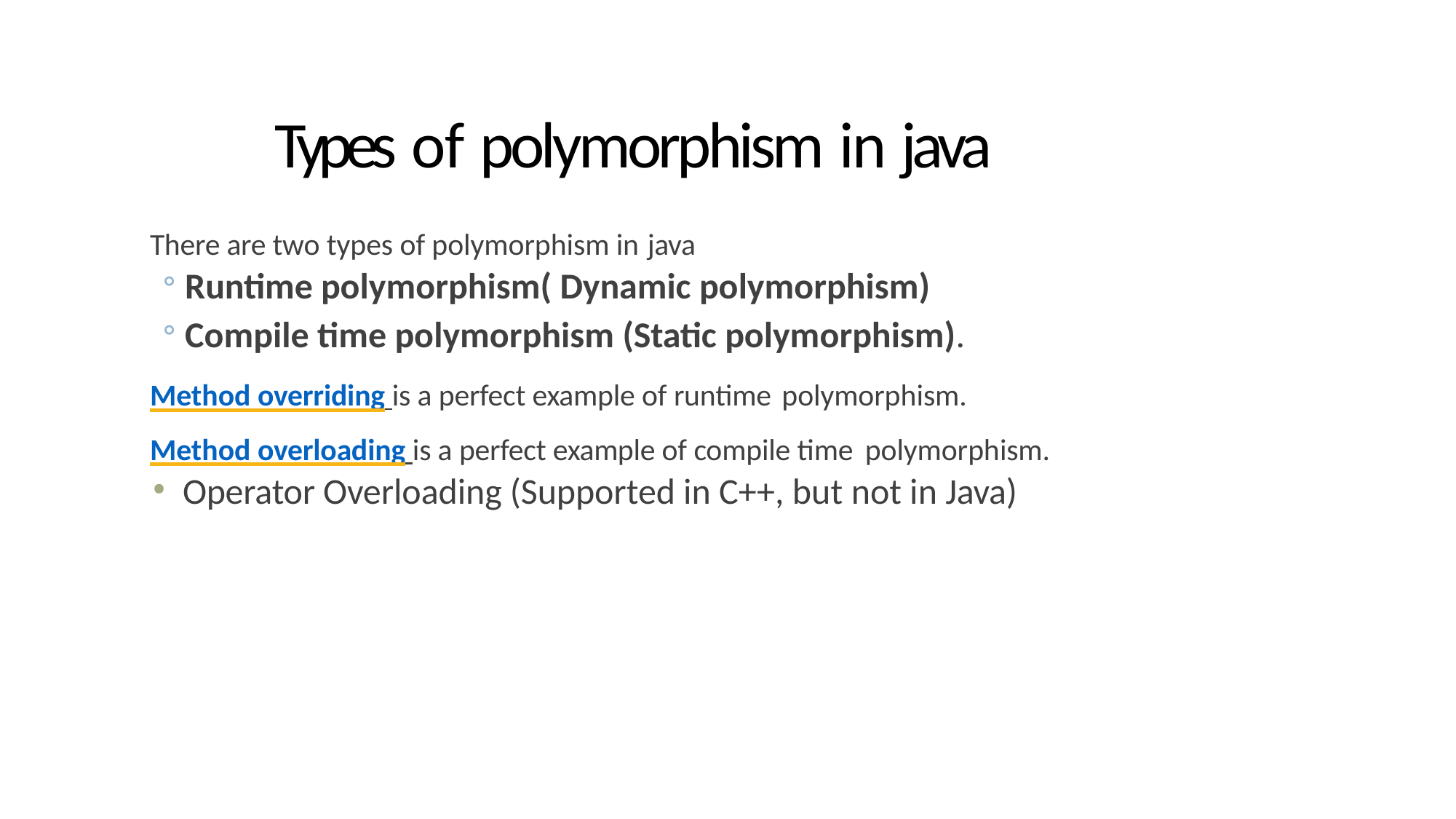

# Types of polymorphism in java
There are two types of polymorphism in java
Runtime polymorphism( Dynamic polymorphism)
Compile time polymorphism (Static polymorphism).
Method overriding is a perfect example of runtime polymorphism.
Method overloading is a perfect example of compile time polymorphism.
Operator Overloading (Supported in C++, but not in Java)